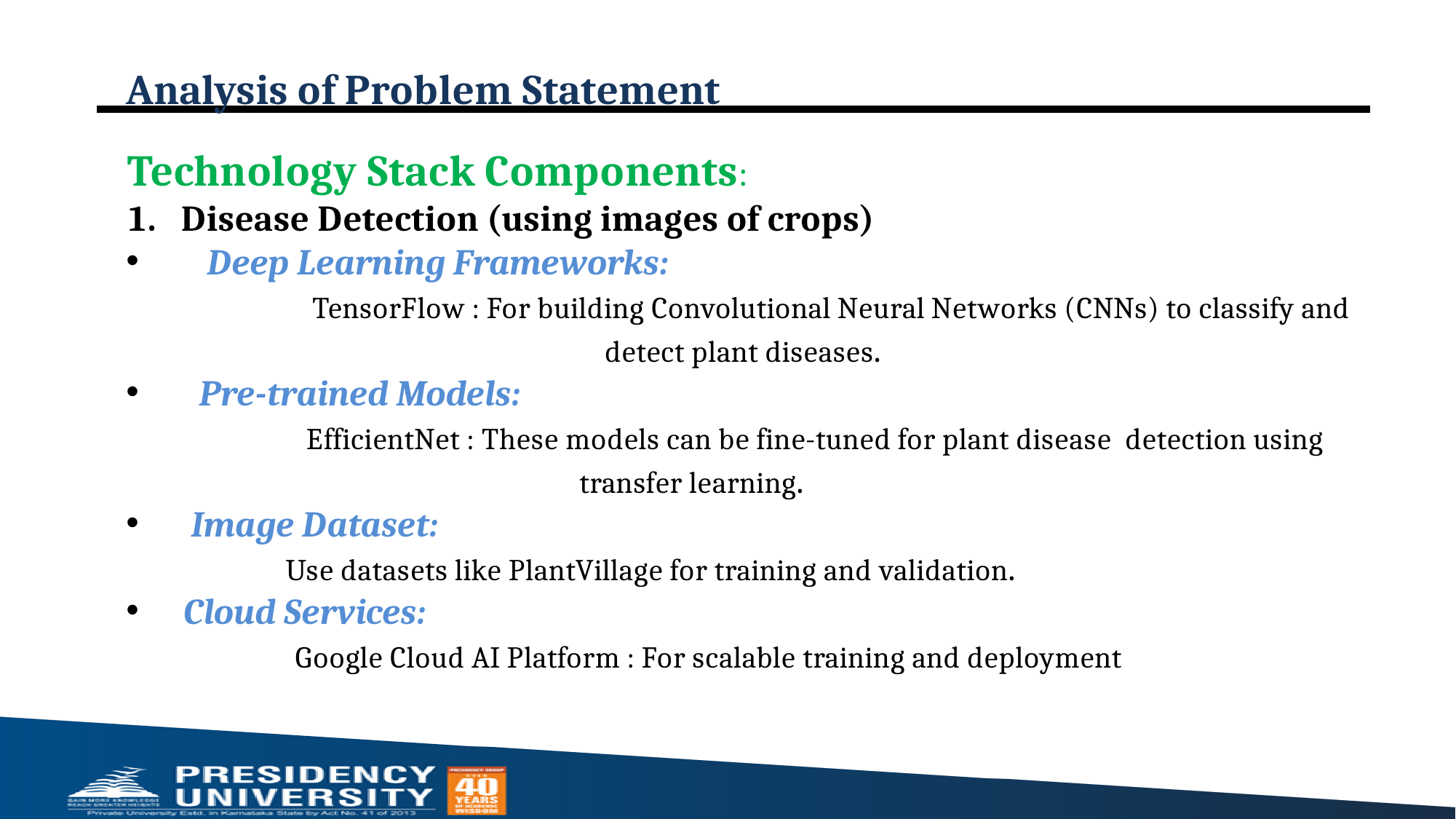

# Analysis of Problem Statement
Technology Stack Components:
Disease Detection (using images of crops)
     Deep Learning Frameworks:
                      TensorFlow : For building Convolutional Neural Networks (CNNs) to classify and detect plant diseases.
    Pre-trained Models:
                  EfficientNet : These models can be fine-tuned for plant disease  detection using transfer learning.
   Image Dataset:
                    Use datasets like PlantVillage for training and validation.
  Cloud Services:
                     Google Cloud AI Platform : For scalable training and deployment